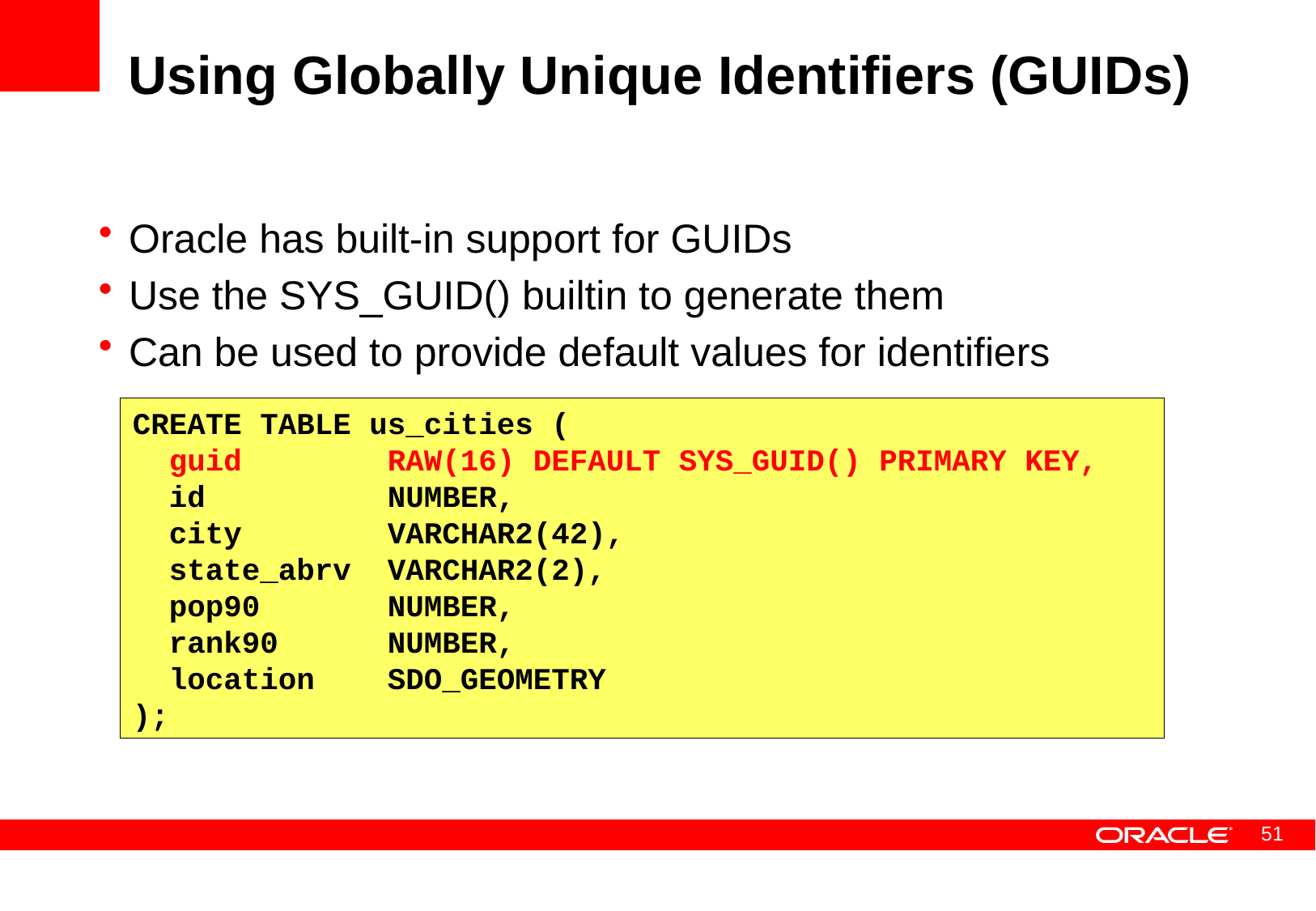

# Using Globally Unique Identifiers (GUIDs)
Oracle has built-in support for GUIDs
Use the SYS_GUID() builtin to generate them
Can be used to provide default values for identifiers

CREATE TABLE us_cities (
  guid        RAW(16) DEFAULT SYS_GUID() PRIMARY KEY,
  id          NUMBER,
  city        VARCHAR2(42),
  state_abrv  VARCHAR2(2),
  pop90       NUMBER,
  rank90      NUMBER,
  location    SDO_GEOMETRY
);